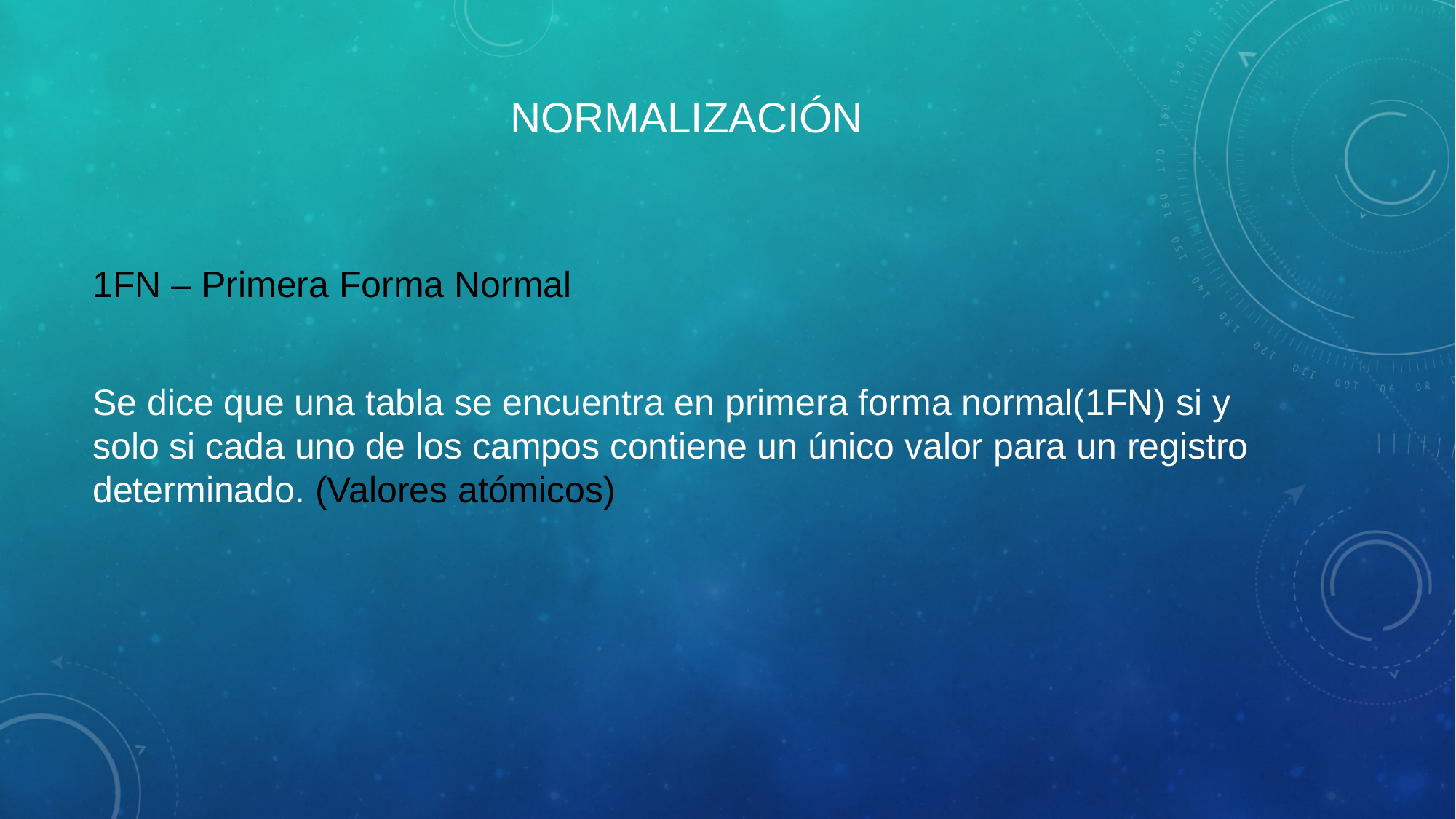

# normalización
1FN – Primera Forma Normal

Se dice que una tabla se encuentra en primera forma normal(1FN) si y solo si cada uno de los campos contiene un único valor para un registro determinado. (Valores atómicos)